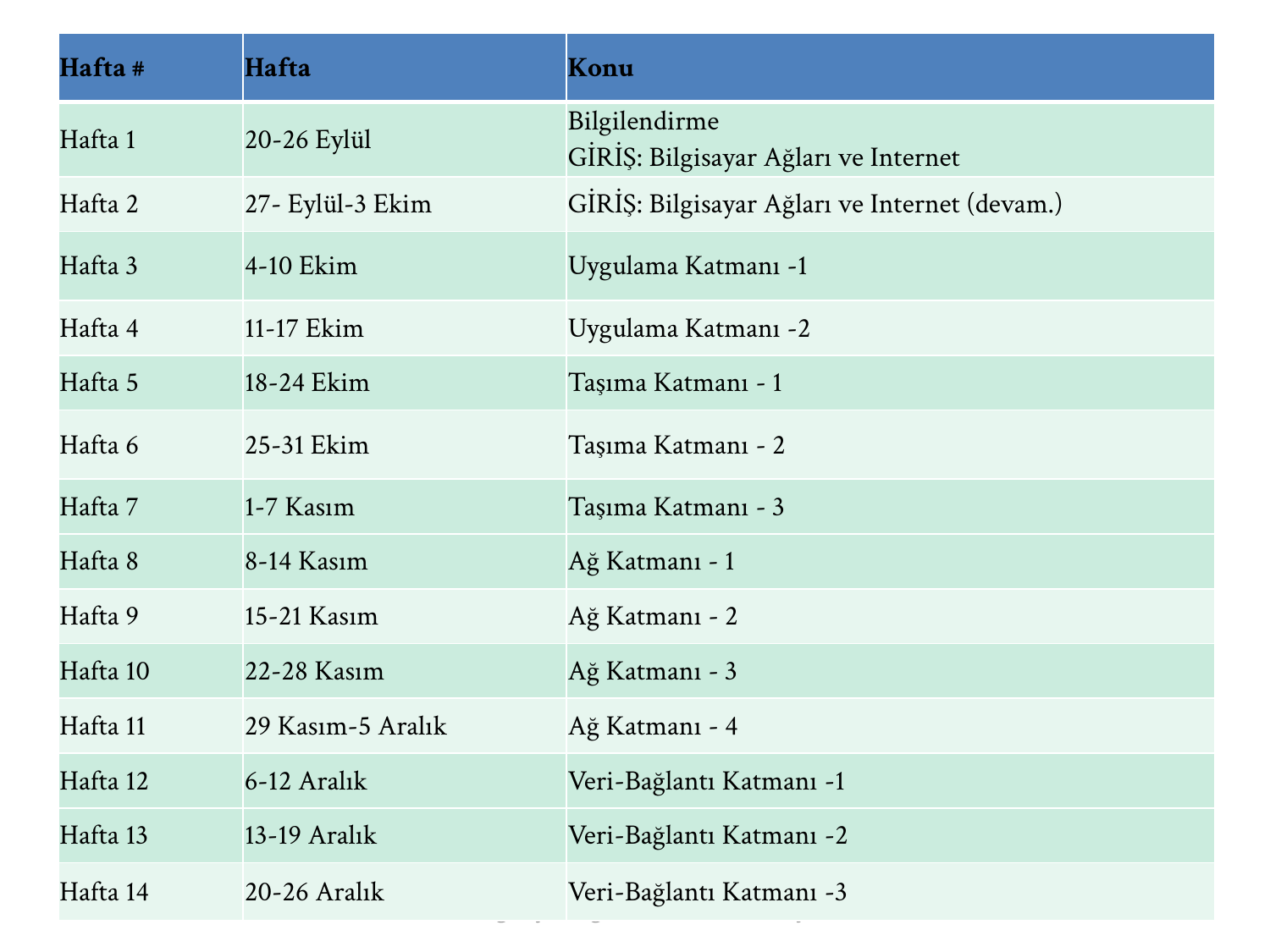

#
| Hafta # | Hafta | Konu |
| --- | --- | --- |
| Hafta 1 | 20-26 Eylül | Bilgilendirme GİRİŞ: Bilgisayar Ağları ve Internet |
| Hafta 2 | 27- Eylül-3 Ekim | GİRİŞ: Bilgisayar Ağları ve Internet (devam.) |
| Hafta 3 | 4-10 Ekim | Uygulama Katmanı -1 |
| Hafta 4 | 11-17 Ekim | Uygulama Katmanı -2 |
| Hafta 5 | 18-24 Ekim | Taşıma Katmanı - 1 |
| Hafta 6 | 25-31 Ekim | Taşıma Katmanı - 2 |
| Hafta 7 | 1-7 Kasım | Taşıma Katmanı - 3 |
| Hafta 8 | 8-14 Kasım | Ağ Katmanı - 1 |
| Hafta 9 | 15-21 Kasım | Ağ Katmanı - 2 |
| Hafta 10 | 22-28 Kasım | Ağ Katmanı - 3 |
| Hafta 11 | 29 Kasım-5 Aralık | Ağ Katmanı - 4 |
| Hafta 12 | 6-12 Aralık | Veri-Bağlantı Katmanı -1 |
| Hafta 13 | 13-19 Aralık | Veri-Bağlantı Katmanı -2 |
| Hafta 14 | 20-26 Aralık | Veri-Bağlantı Katmanı -3 |
Bilgisayar Ağları ve Internet Giriş
1-5